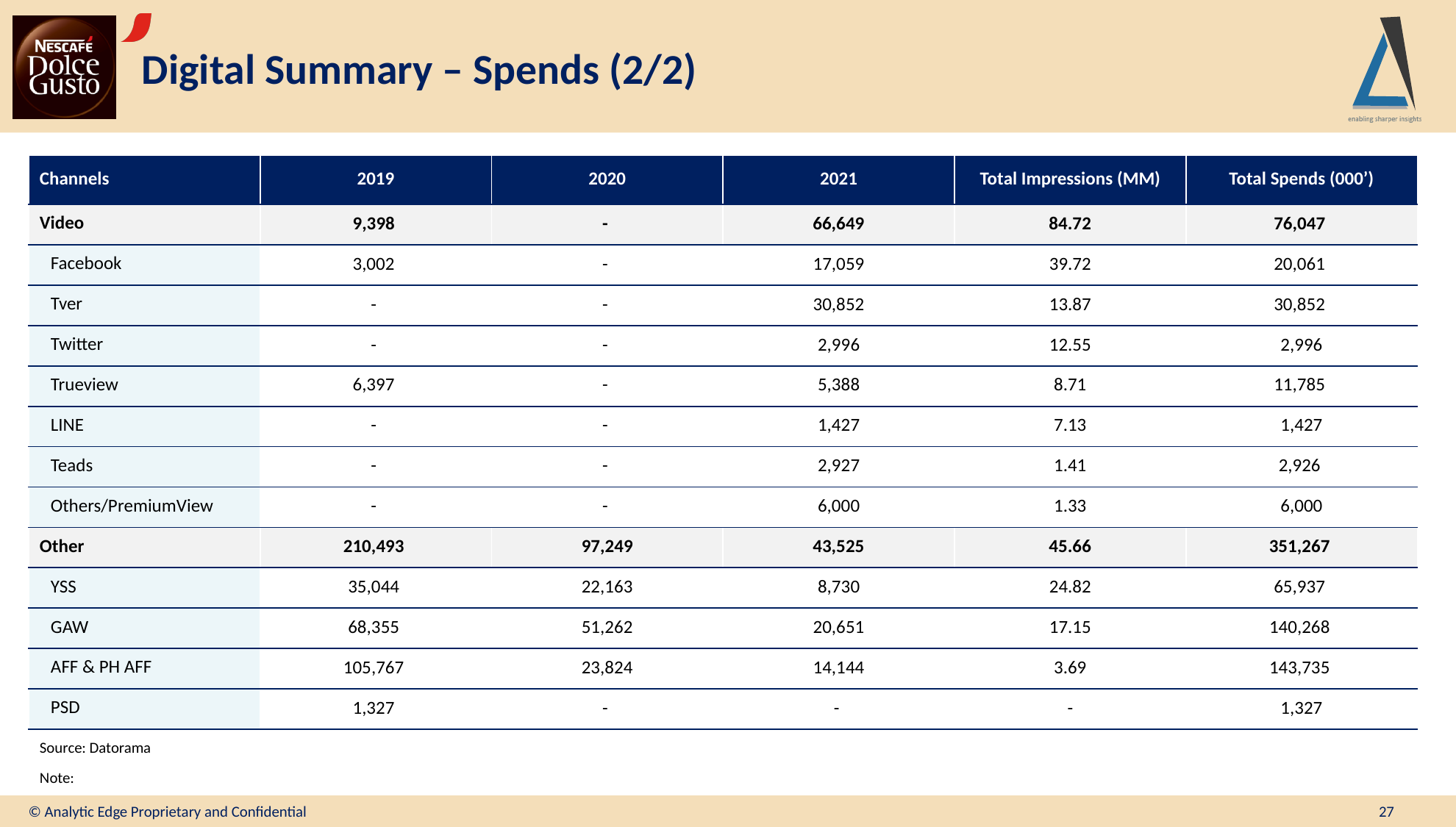

# Digital Summary – Spends (2/2)
| Channels | 2019 | 2020 | 2021 | Total Impressions (MM) | Total Spends (000’) |
| --- | --- | --- | --- | --- | --- |
| Video | 9,398 | - | 66,649 | 84.72 | 76,047 |
| Facebook | 3,002 | - | 17,059 | 39.72 | 20,061 |
| Tver | - | - | 30,852 | 13.87 | 30,852 |
| Twitter | - | - | 2,996 | 12.55 | 2,996 |
| Trueview | 6,397 | - | 5,388 | 8.71 | 11,785 |
| LINE | - | - | 1,427 | 7.13 | 1,427 |
| Teads | - | - | 2,927 | 1.41 | 2,926 |
| Others/PremiumView | - | - | 6,000 | 1.33 | 6,000 |
| Other | 210,493 | 97,249 | 43,525 | 45.66 | 351,267 |
| YSS | 35,044 | 22,163 | 8,730 | 24.82 | 65,937 |
| GAW | 68,355 | 51,262 | 20,651 | 17.15 | 140,268 |
| AFF & PH AFF | 105,767 | 23,824 | 14,144 | 3.69 | 143,735 |
| PSD | 1,327 | - | - | - | 1,327 |
Source: Datorama
Note:
© Analytic Edge Proprietary and Confidential
27